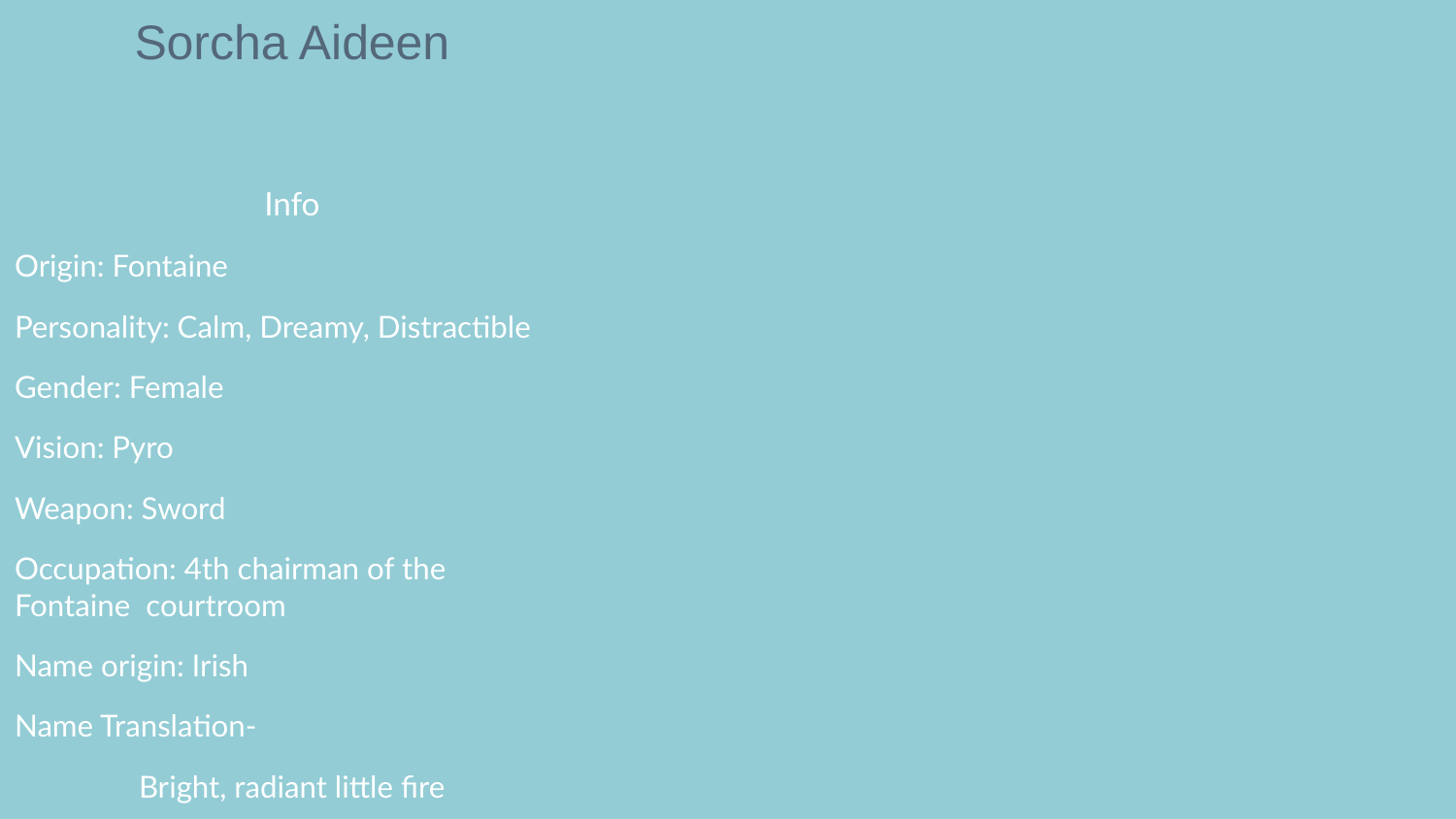

# Sorcha Aideen
Info
Origin: Fontaine
Personality: Calm, Dreamy, Distractible
Gender: Female
Vision: Pyro
Weapon: Sword
Occupation: 4th chairman of the Fontaine  courtroom
Name origin: Irish
Name Translation-
Bright, radiant little fire